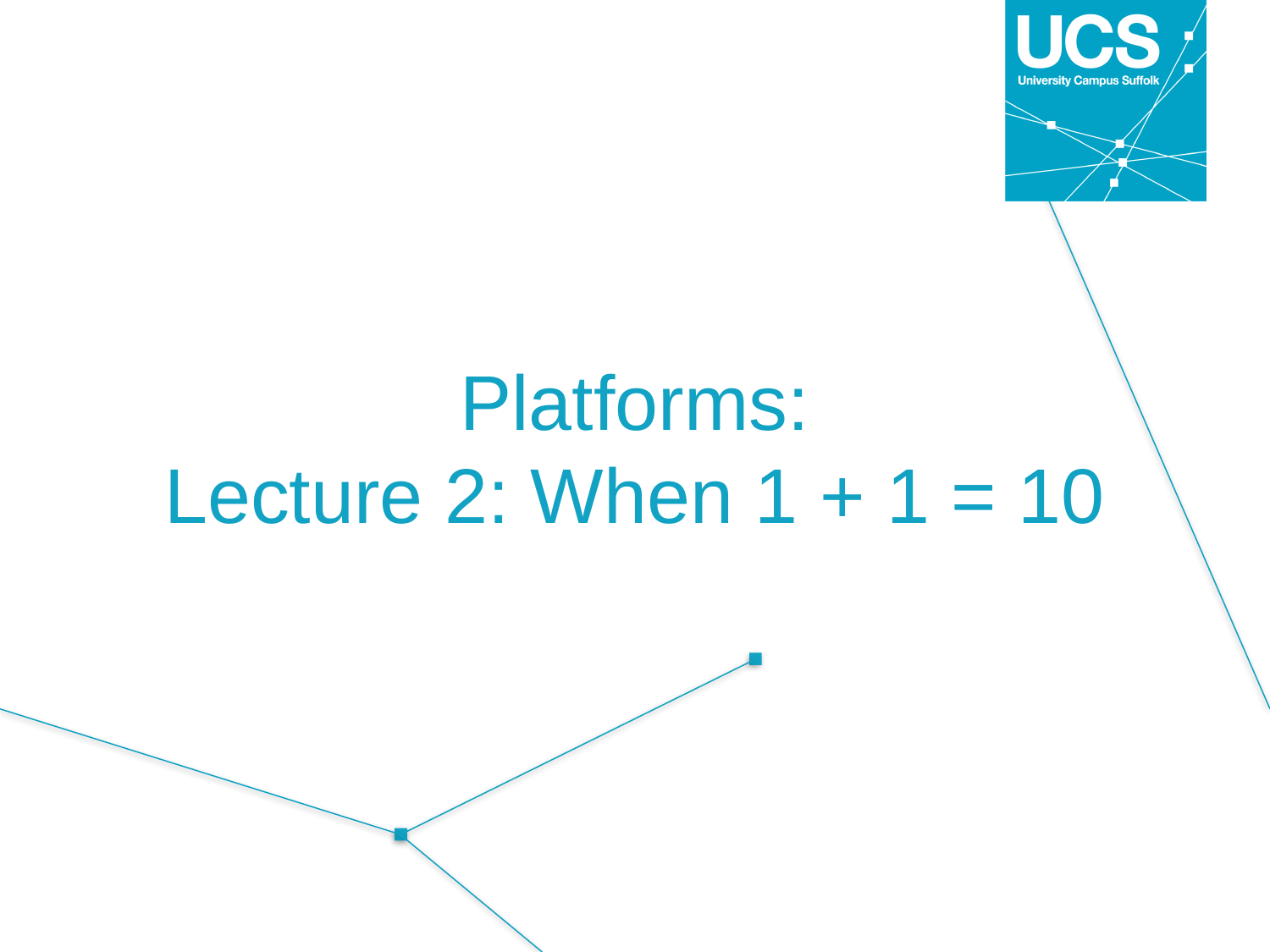

# Platforms: Lecture 2: When 1 + 1 = 10